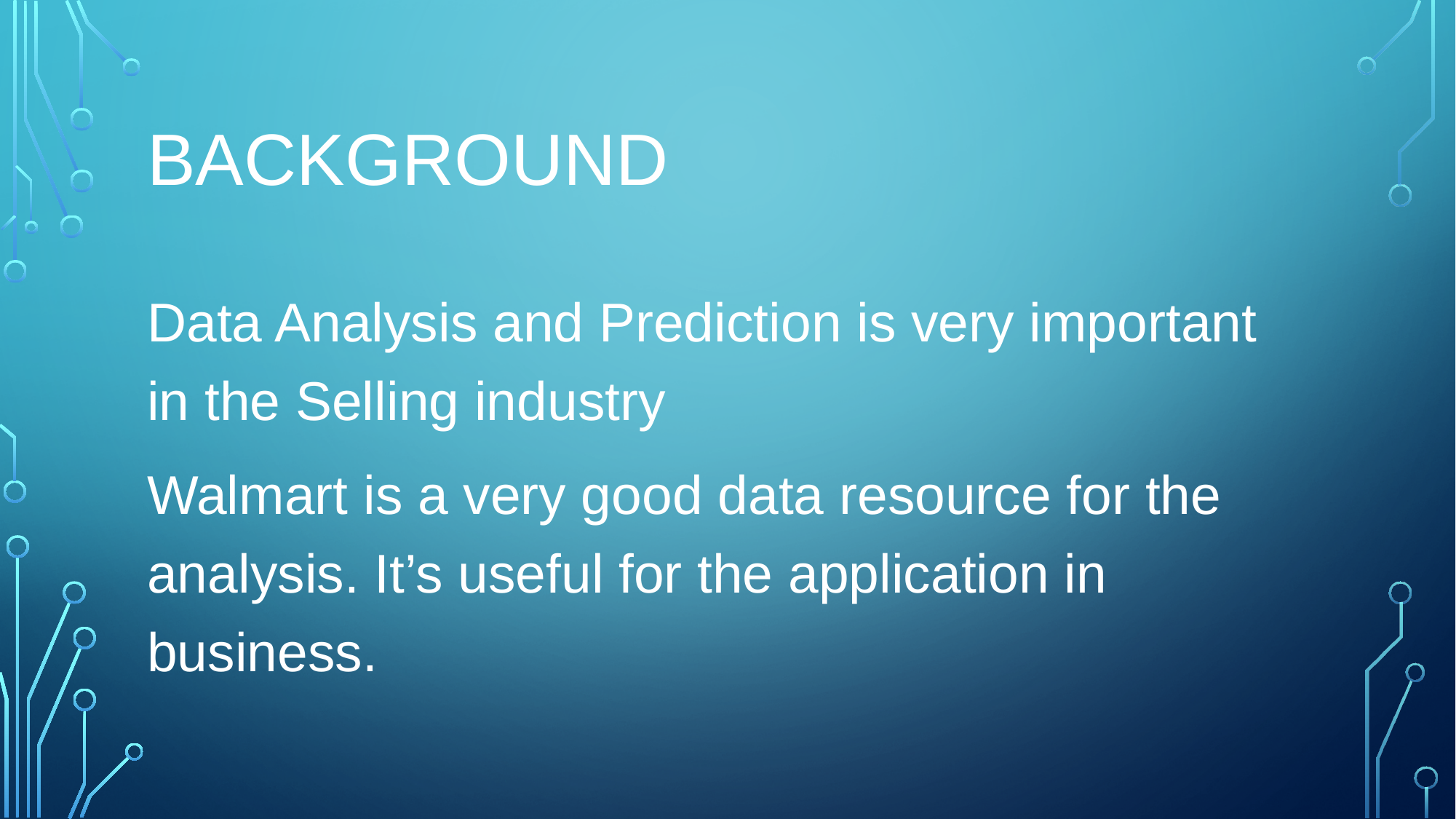

# Background
Data Analysis and Prediction is very important in the Selling industry
Walmart is a very good data resource for the analysis. It’s useful for the application in business.